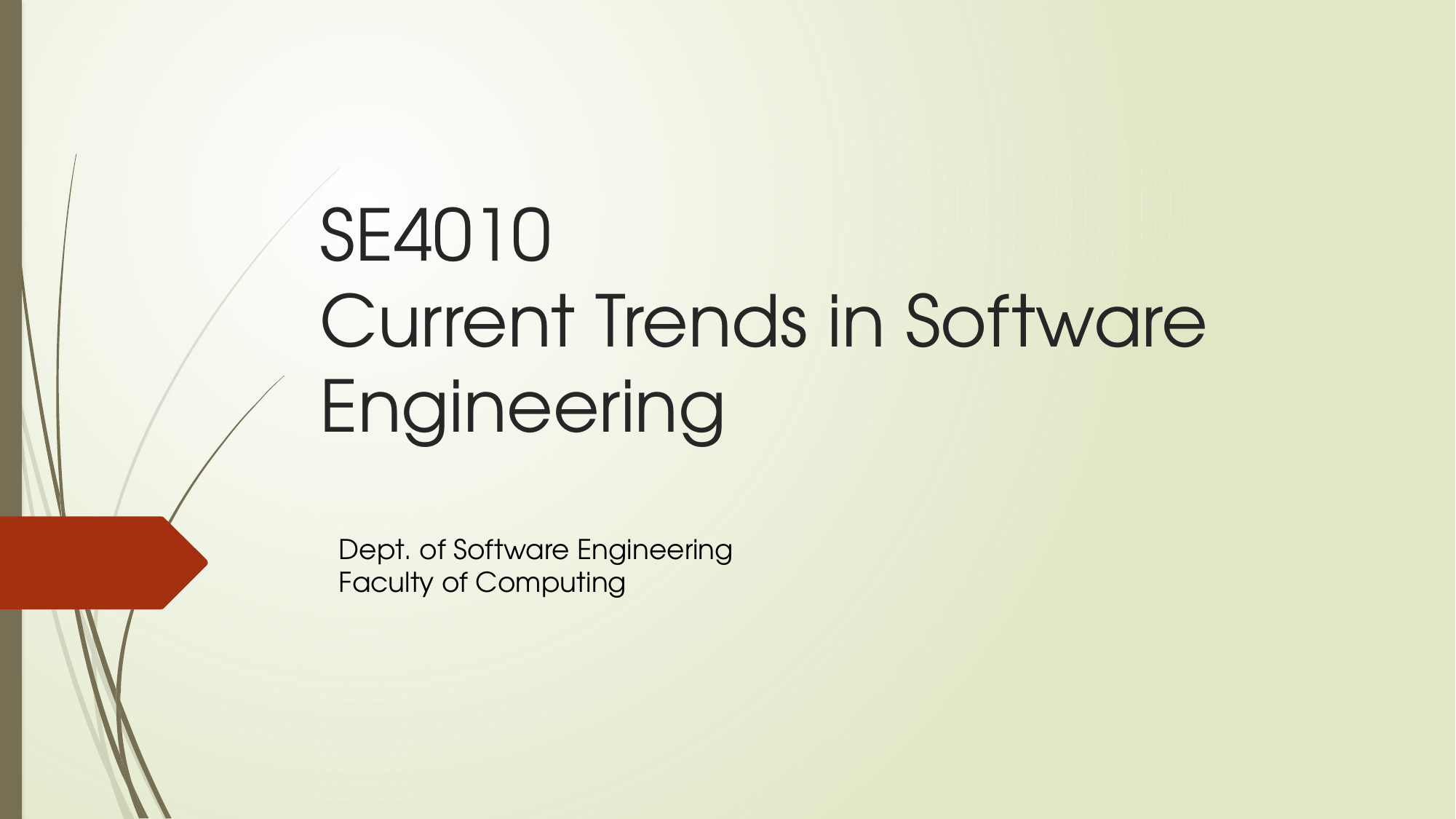

# SE4010 Current Trends in Software Engineering
Dept. of Software Engineering
Faculty of Computing